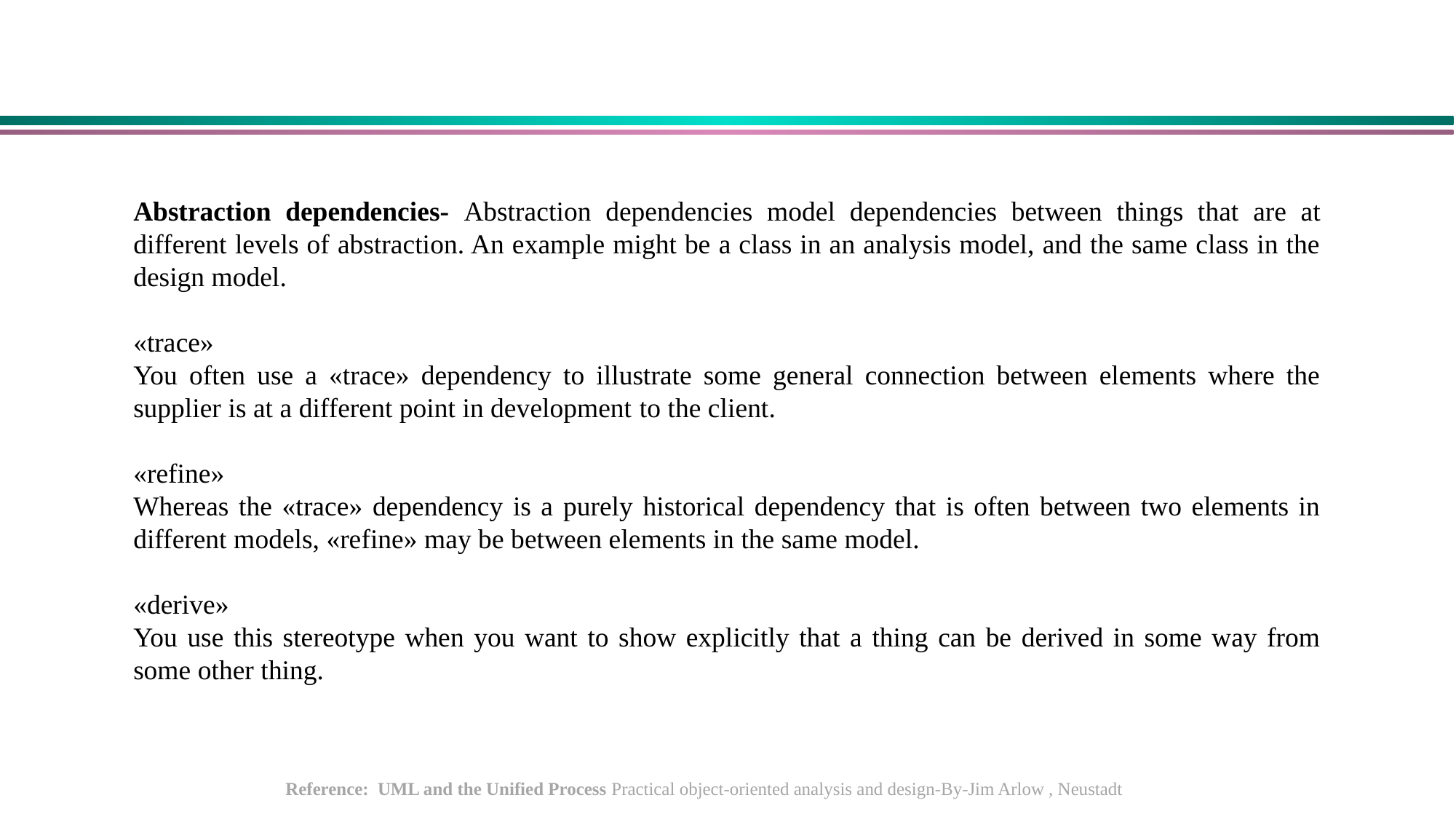

Abstraction dependencies- Abstraction dependencies model dependencies between things that are at different levels of abstraction. An example might be a class in an analysis model, and the same class in the design model.

«trace»
You often use a «trace» dependency to illustrate some general connection between elements where the supplier is at a different point in development to the client.

«refine»
Whereas the «trace» dependency is a purely historical dependency that is often between two elements in different models, «refine» may be between elements in the same model.

«derive»
You use this stereotype when you want to show explicitly that a thing can be derived in some way from some other thing.
Reference:  UML and the Unified Process Practical object-oriented analysis and design-By-Jim Arlow , Neustadt